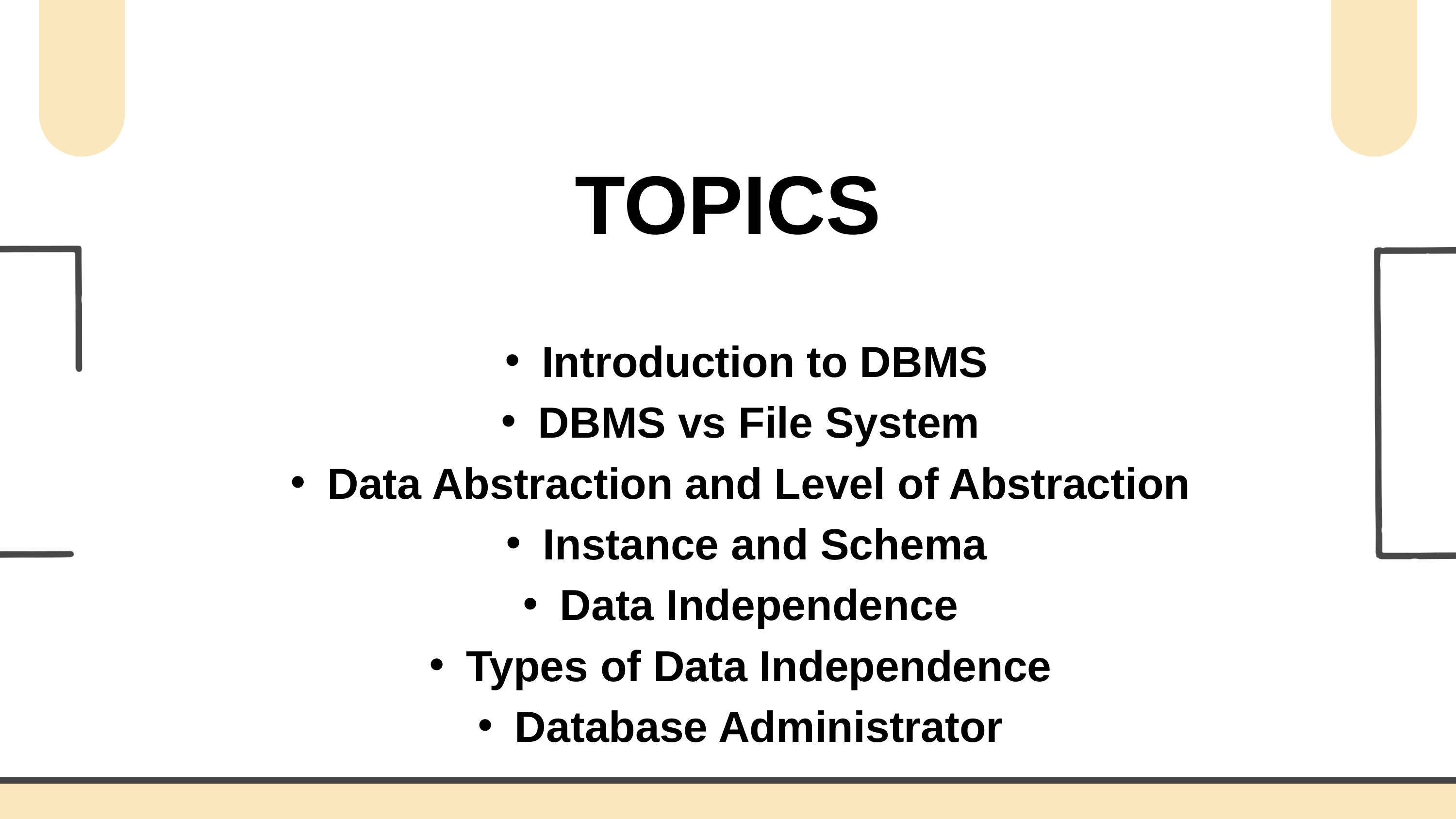

TOPICS

Introduction to DBMS
DBMS vs File System
Data Abstraction and Level of Abstraction
Instance and Schema
Data Independence
Types of Data Independence
Database Administrator